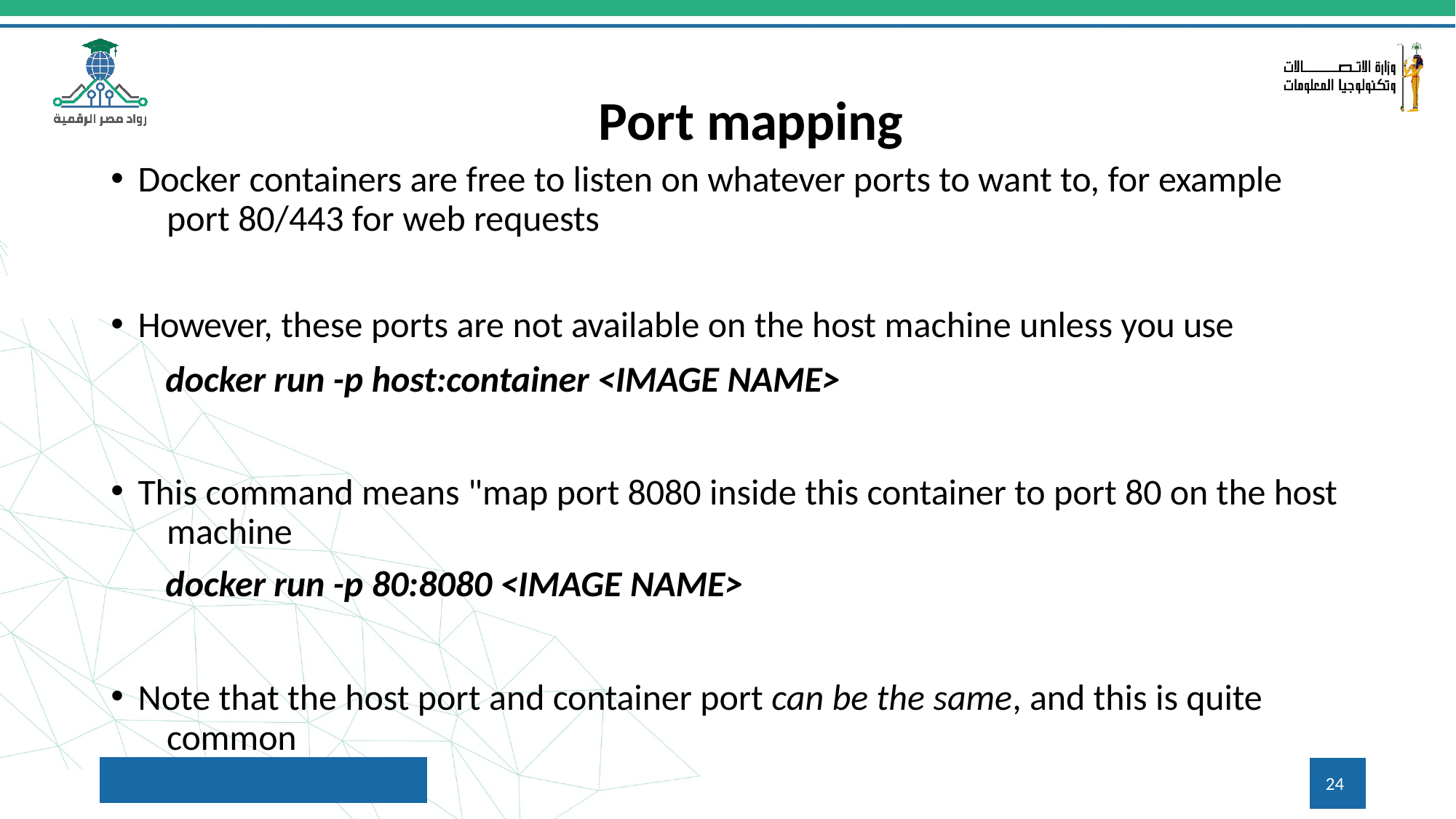

# Port mapping
Docker containers are free to listen on whatever ports to want to, for example 	port 80/443 for web requests

However, these ports are not available on the host machine unless you use
docker run -p host:container <IMAGE NAME>

This command means "map port 8080 inside this container to port 80 on the host 	machine
docker run -p 80:8080 <IMAGE NAME>

Note that the host port and container port can be the same, and this is quite 	common
24